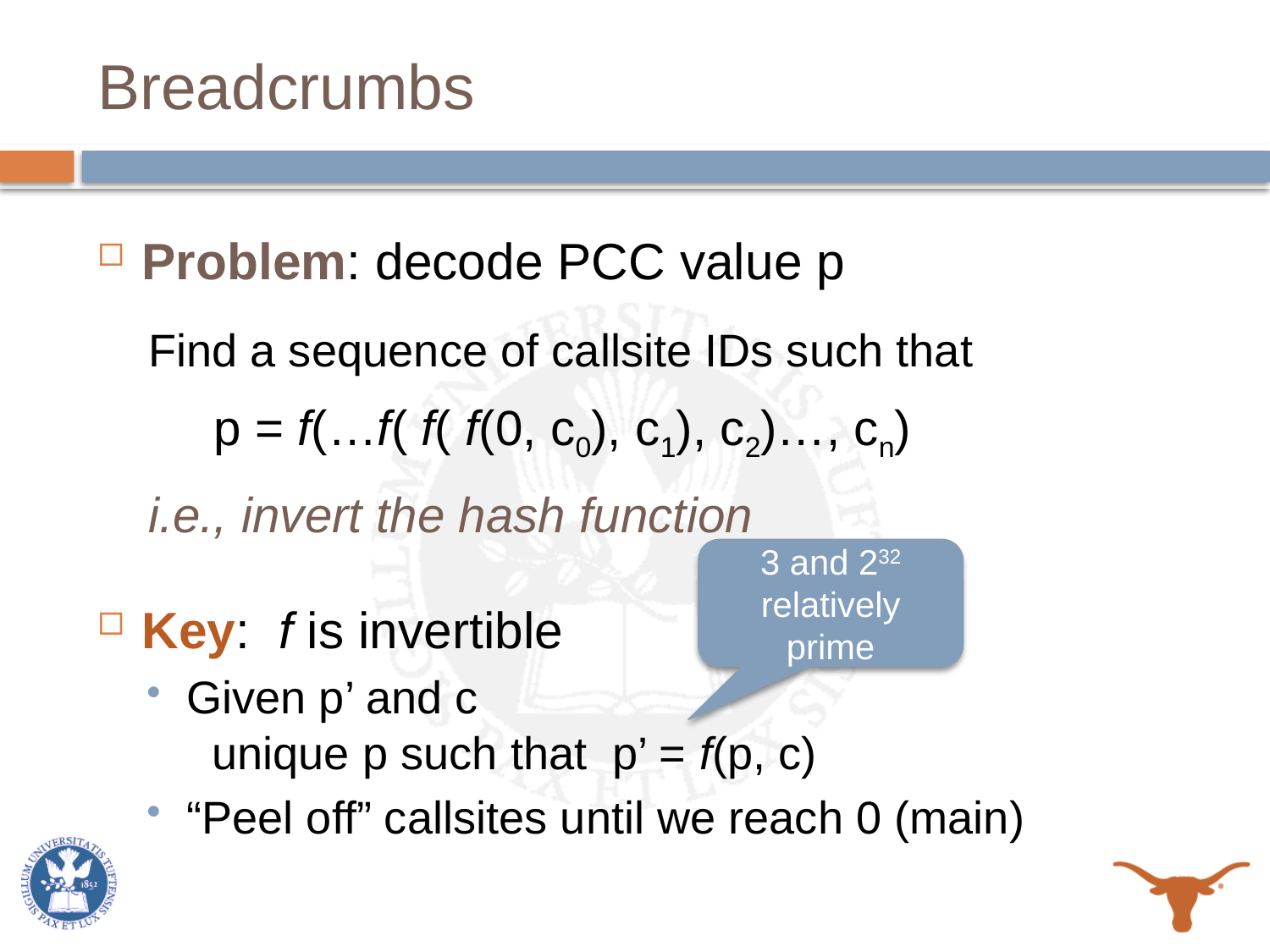

# Breadcrumbs
Problem: decode PCC value p
Find a sequence of callsite IDs such that
	  p = f(…f( f( f(0, c0), c1), c2)…, cn)
i.e., invert the hash function
Key:  f is invertible
Given p’ and c
  unique p such that  p’ = f(p, c)
“Peel off” callsites until we reach 0 (main)

3 and 232 relatively prime